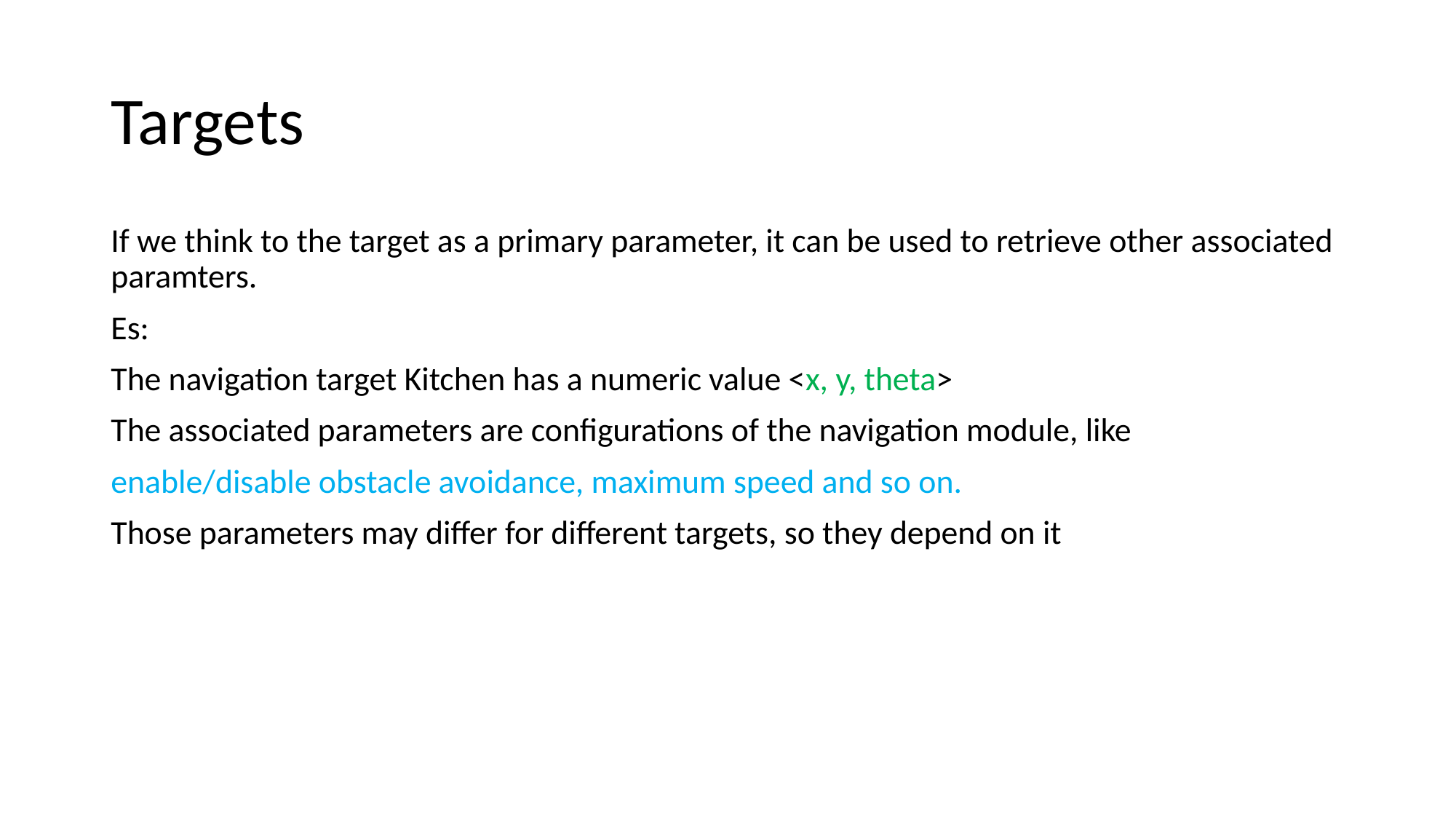

# Targets
If we think to the target as a primary parameter, it can be used to retrieve other associated paramters.
Es:
The navigation target Kitchen has a numeric value <x, y, theta>
The associated parameters are configurations of the navigation module, like
enable/disable obstacle avoidance, maximum speed and so on.
Those parameters may differ for different targets, so they depend on it